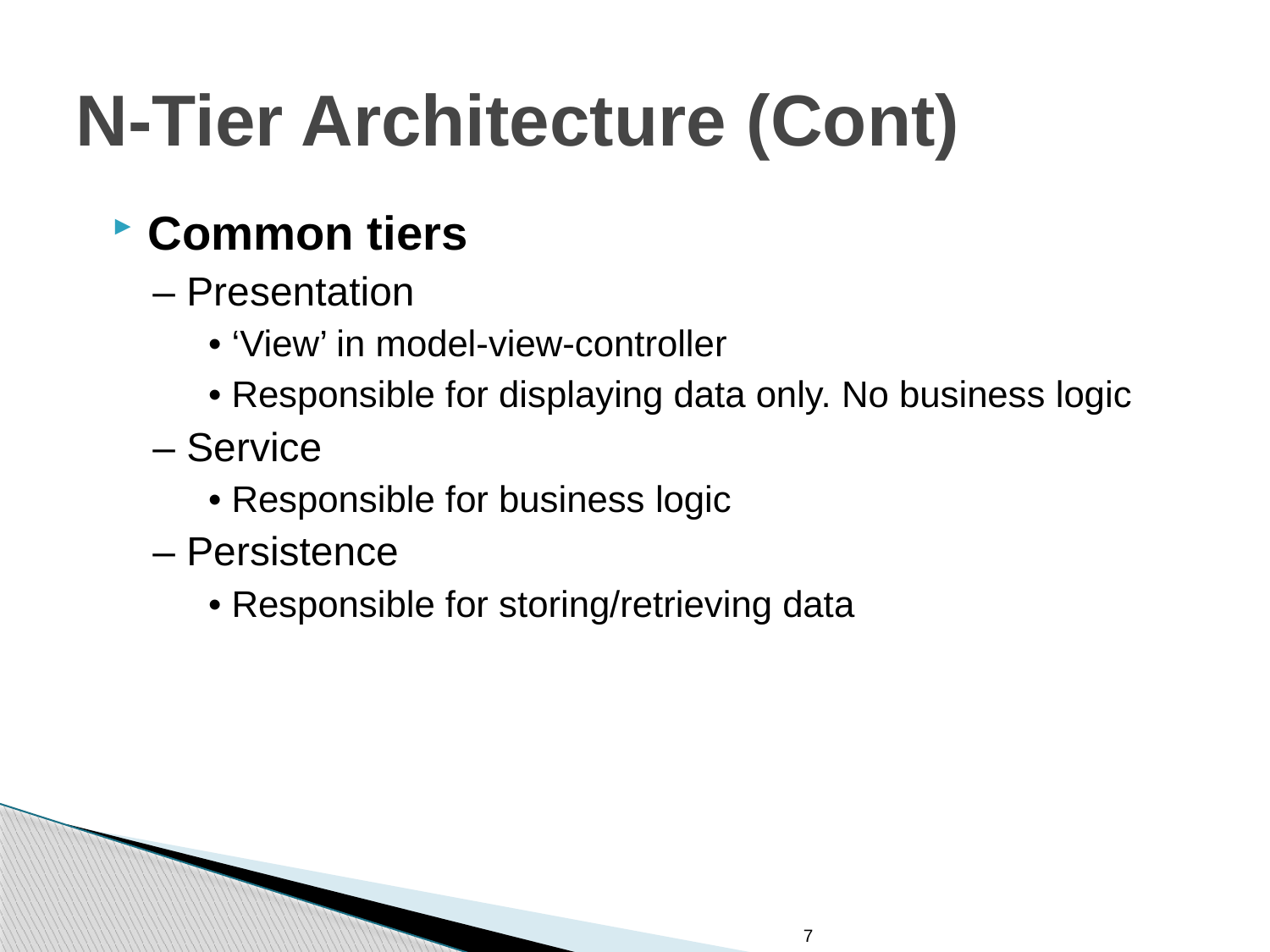

# N-Tier Architecture (Cont)
Common tiers
– Presentation
• ‘View’ in model-view-controller
• Responsible for displaying data only. No business logic
– Service
• Responsible for business logic
– Persistence
• Responsible for storing/retrieving data

7